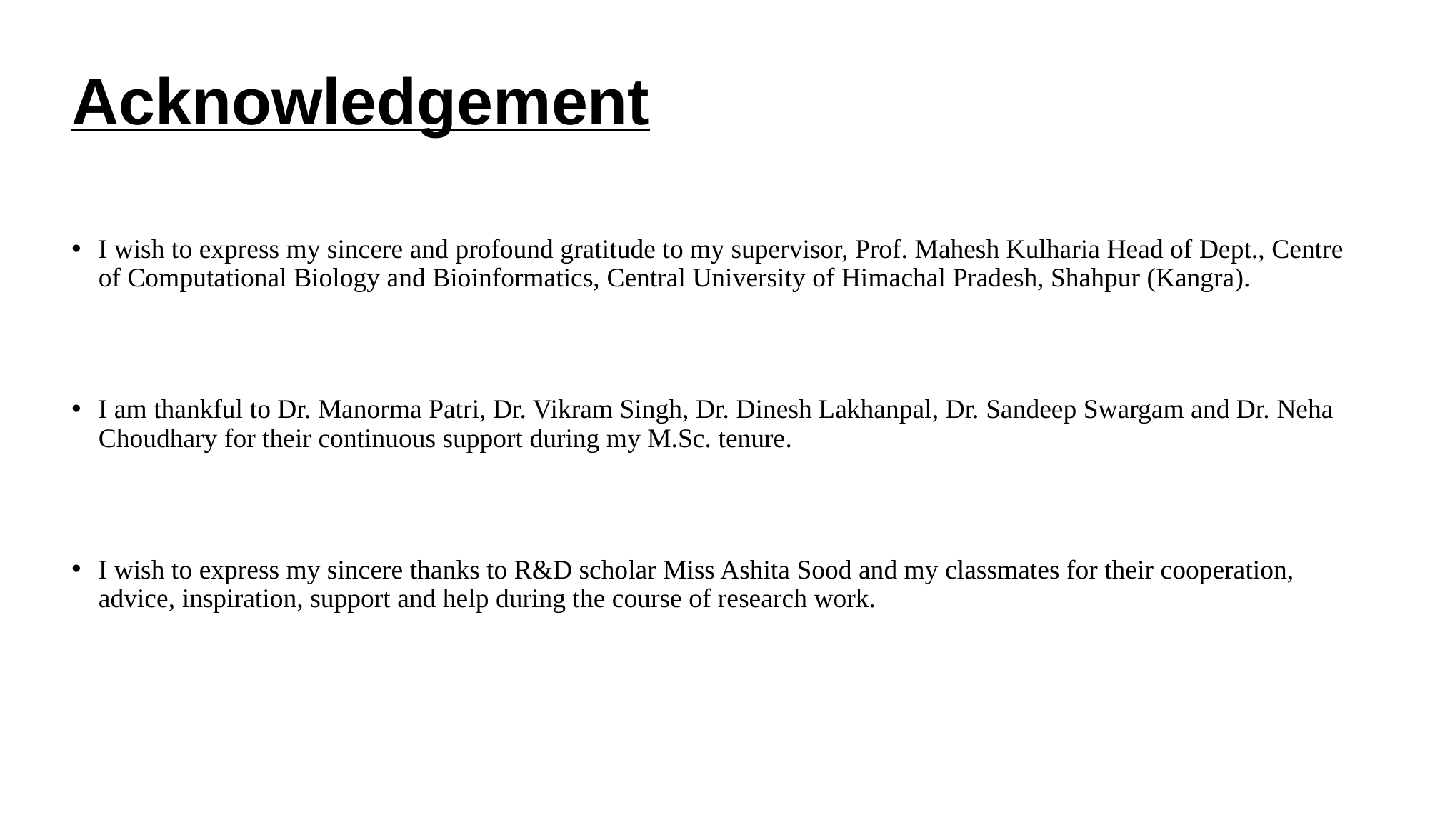

# Acknowledgement
I wish to express my sincere and profound gratitude to my supervisor, Prof. Mahesh Kulharia Head of Dept., Centre of Computational Biology and Bioinformatics, Central University of Himachal Pradesh, Shahpur (Kangra).

I am thankful to Dr. Manorma Patri, Dr. Vikram Singh, Dr. Dinesh Lakhanpal, Dr. Sandeep Swargam and Dr. Neha Choudhary for their continuous support during my M.Sc. tenure.

I wish to express my sincere thanks to R&D scholar Miss Ashita Sood and my classmates for their cooperation, advice, inspiration, support and help during the course of research work.